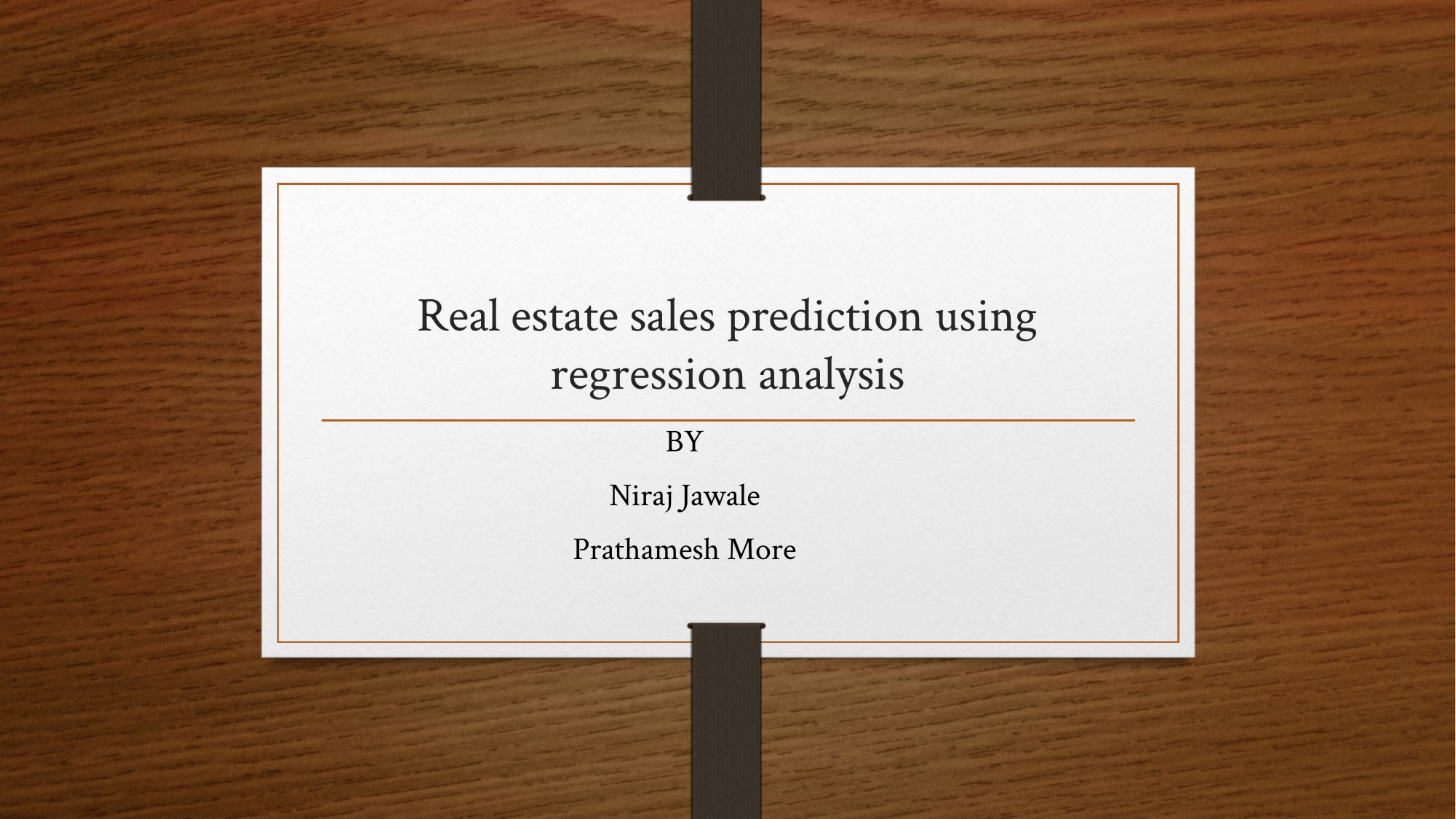

# Real estate sales prediction using regression analysis
BY
Niraj Jawale
Prathamesh More